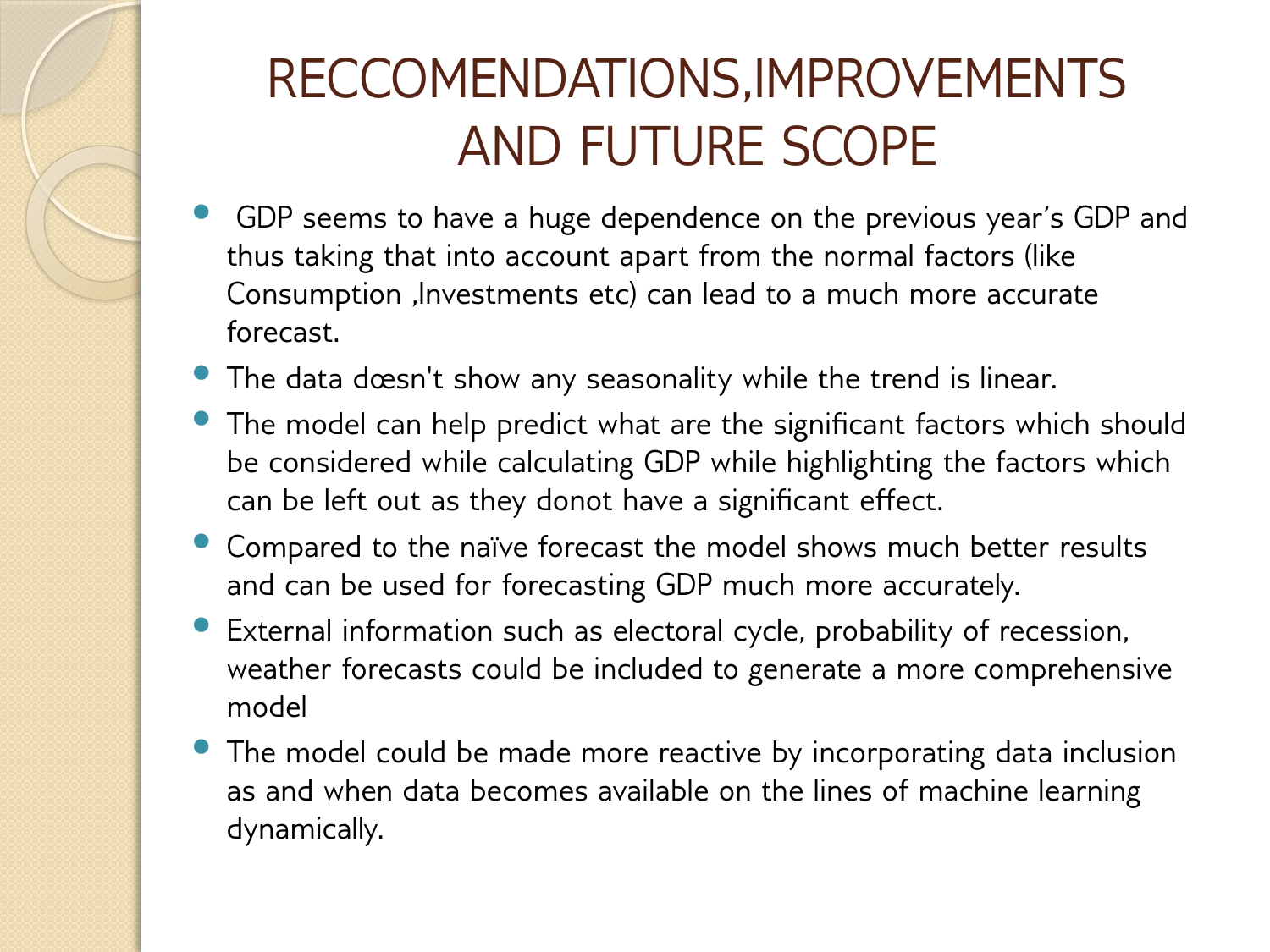

# RECCOMENDATIONS,IMPROVEMENTS AND FUTURE SCOPE
 GDP seems to have a huge dependence on the previous year’s GDP and thus taking that into account apart from the normal factors (like Consumption ,Investments etc) can lead to a much more accurate forecast.
The data doesn't show any seasonality while the trend is linear.
The model can help predict what are the significant factors which should be considered while calculating GDP while highlighting the factors which can be left out as they donot have a significant effect.
Compared to the naïve forecast the model shows much better results and can be used for forecasting GDP much more accurately.
External information such as electoral cycle, probability of recession, weather forecasts could be included to generate a more comprehensive model
The model could be made more reactive by incorporating data inclusion as and when data becomes available on the lines of machine learning dynamically.